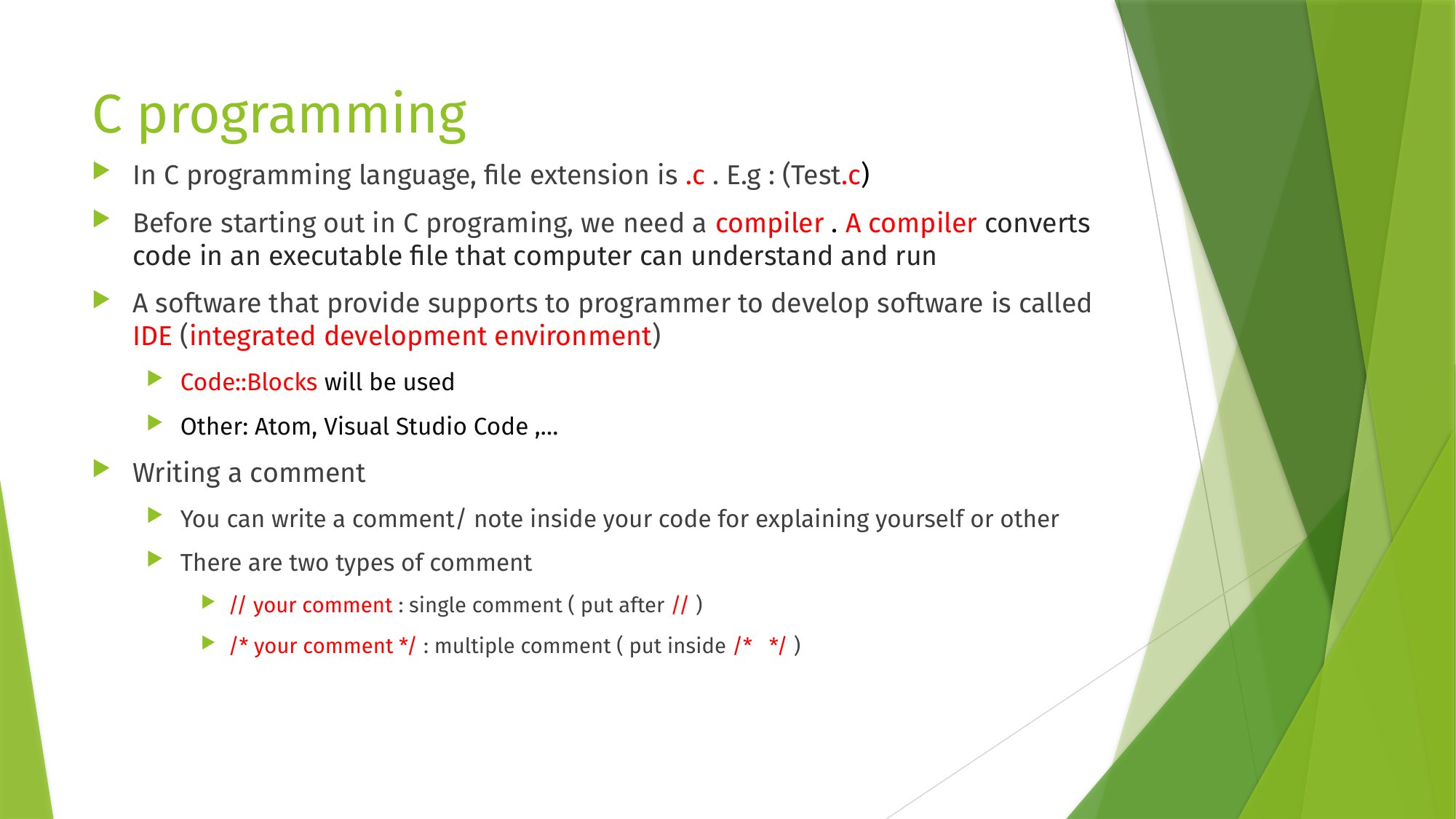

# C programming
In C programming language, file extension is .c . E.g : (Test.c)
Before starting out in C programing, we need a compiler . A compiler converts code in an executable file that computer can understand and run
A software that provide supports to programmer to develop software is called IDE (integrated development environment)
Code::Blocks will be used
Other: Atom, Visual Studio Code ,…
Writing a comment
You can write a comment/ note inside your code for explaining yourself or other
There are two types of comment
// your comment : single comment ( put after // )
/* your comment */ : multiple comment ( put inside /*   */ )